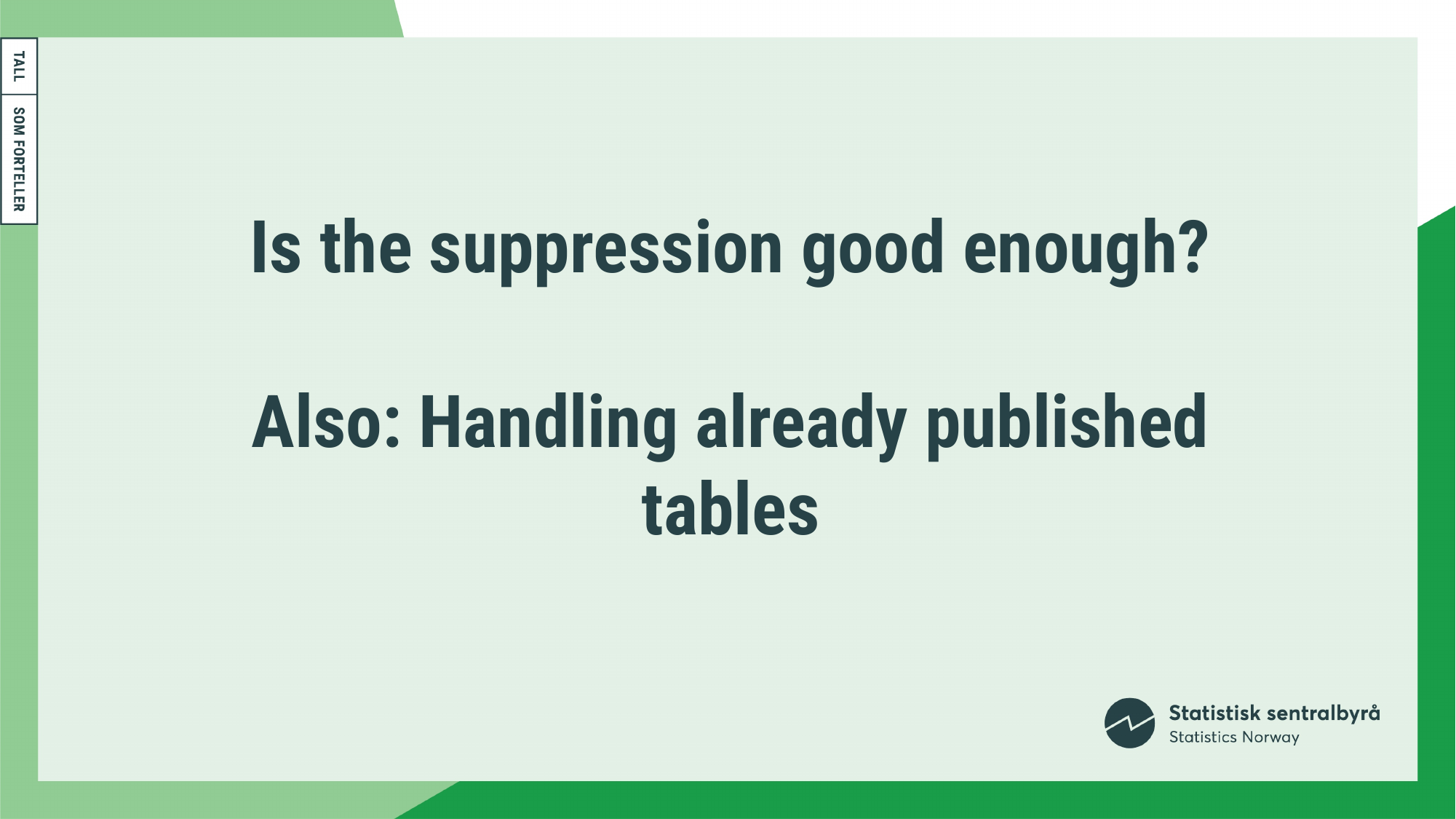

# Is the suppression good enough? Also: Handling already published tables